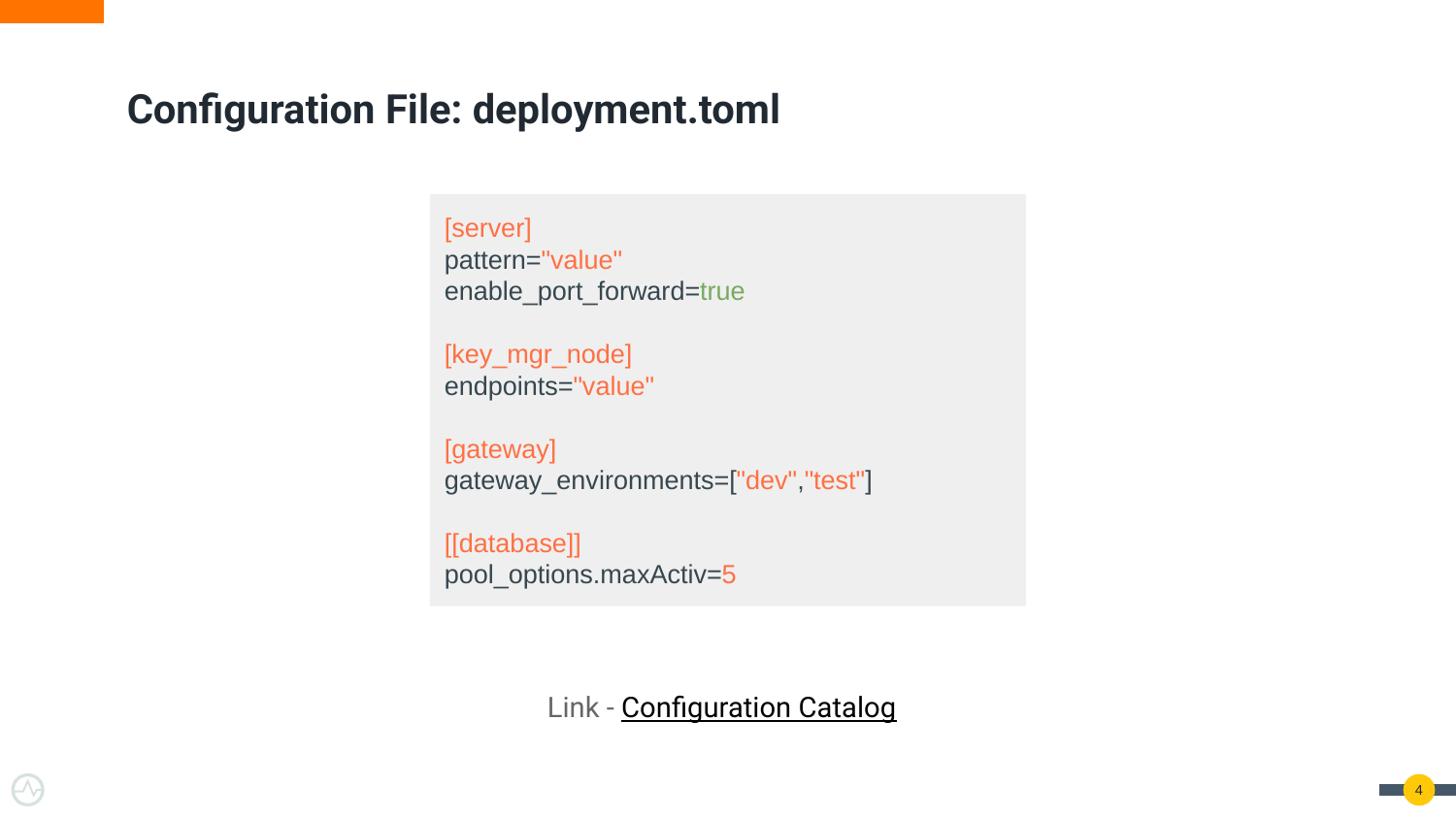

# Configuration File: deployment.toml
[server]
pattern="value"
enable_port_forward=true

[key_mgr_node]
endpoints="value"

[gateway]
gateway_environments=["dev","test"]

[[database]]
pool_options.maxActiv=5
Link - Configuration Catalog
4